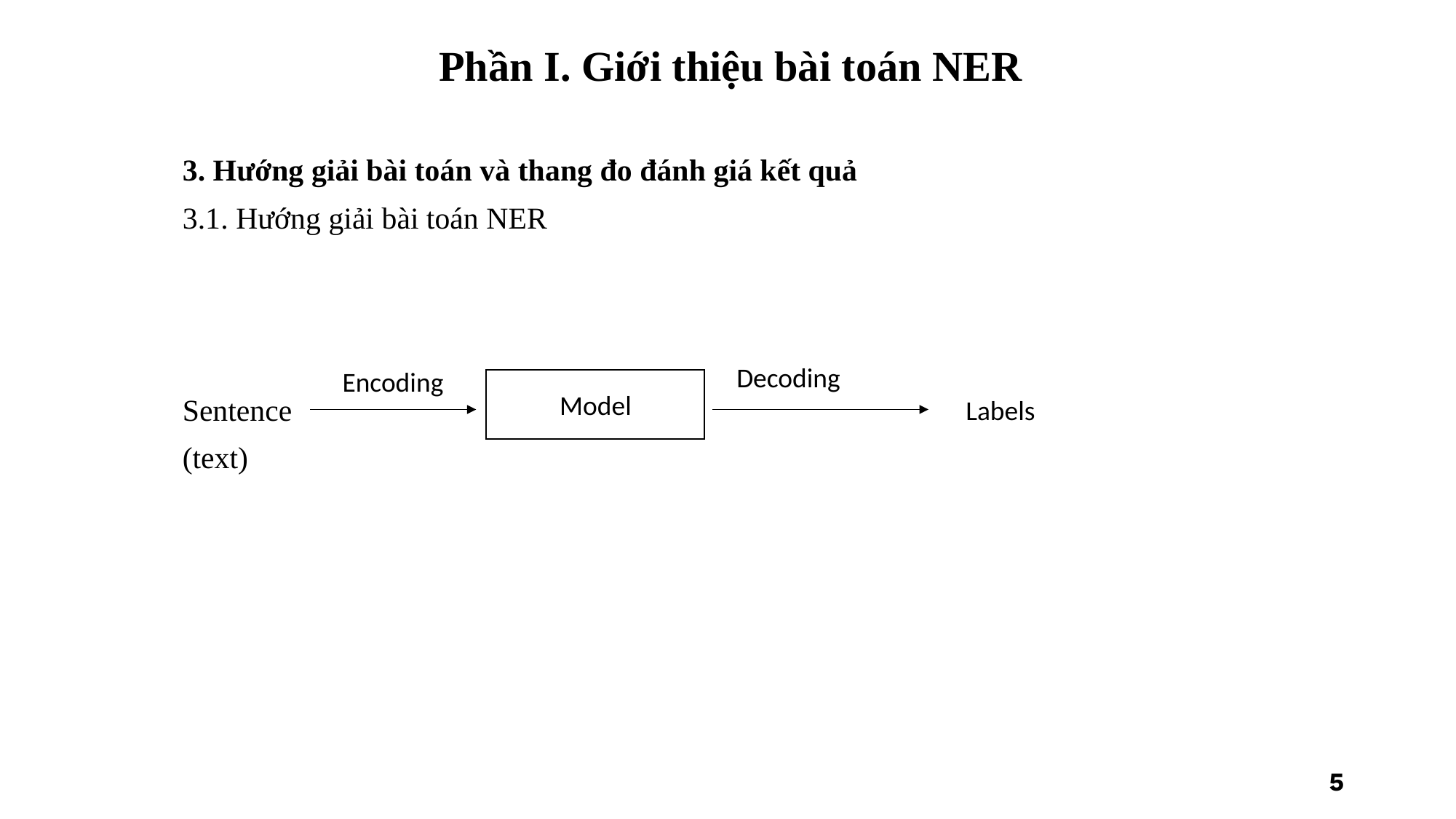

Phần I. Giới thiệu bài toán NER
3. Hướng giải bài toán và thang đo đánh giá kết quả
3.1. Hướng giải bài toán NER

Sentence
(text)

Model
Labels
Decoding

Encoding

5